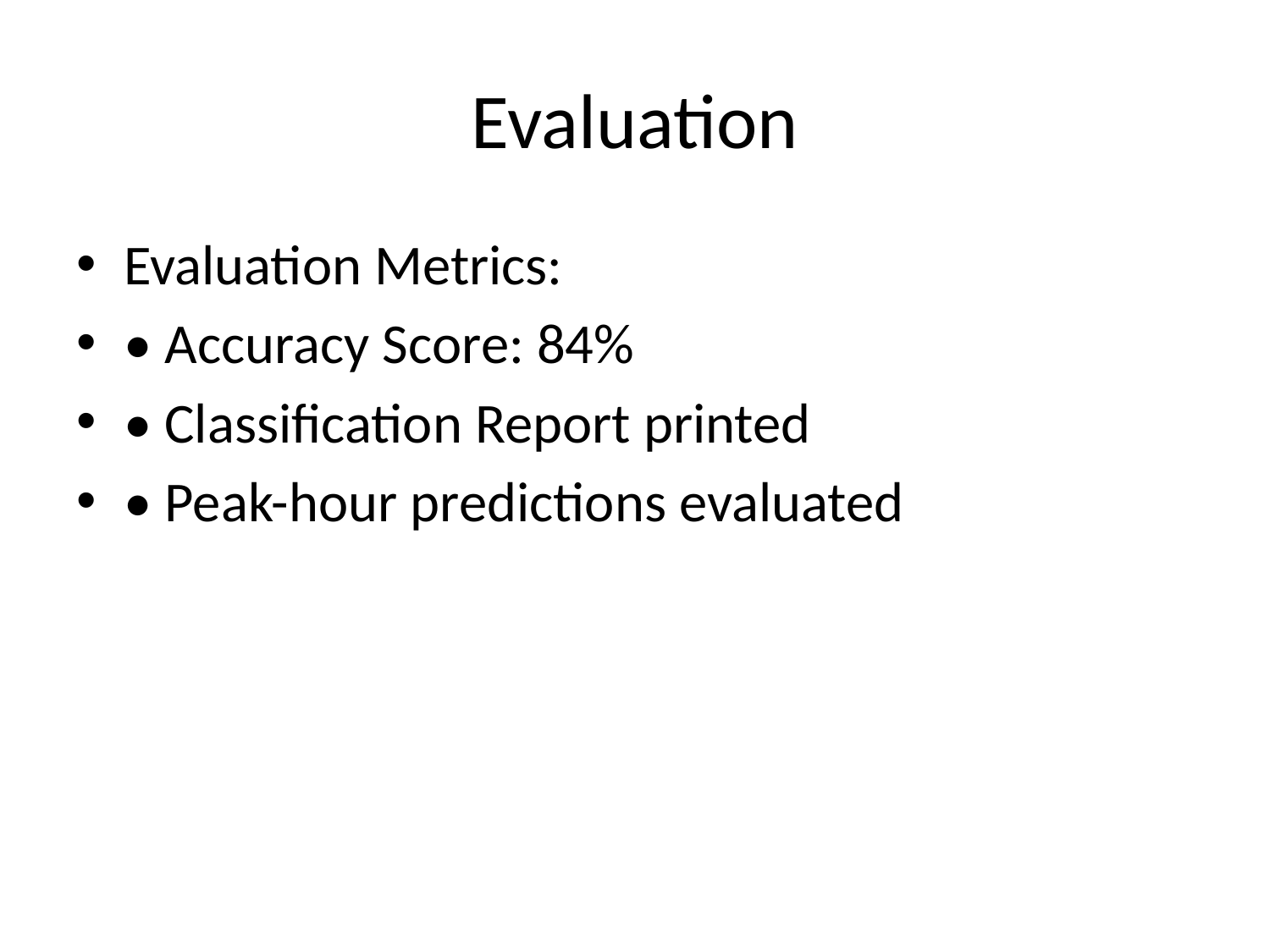

# Evaluation
Evaluation Metrics:
• Accuracy Score: 84%
• Classification Report printed
• Peak-hour predictions evaluated